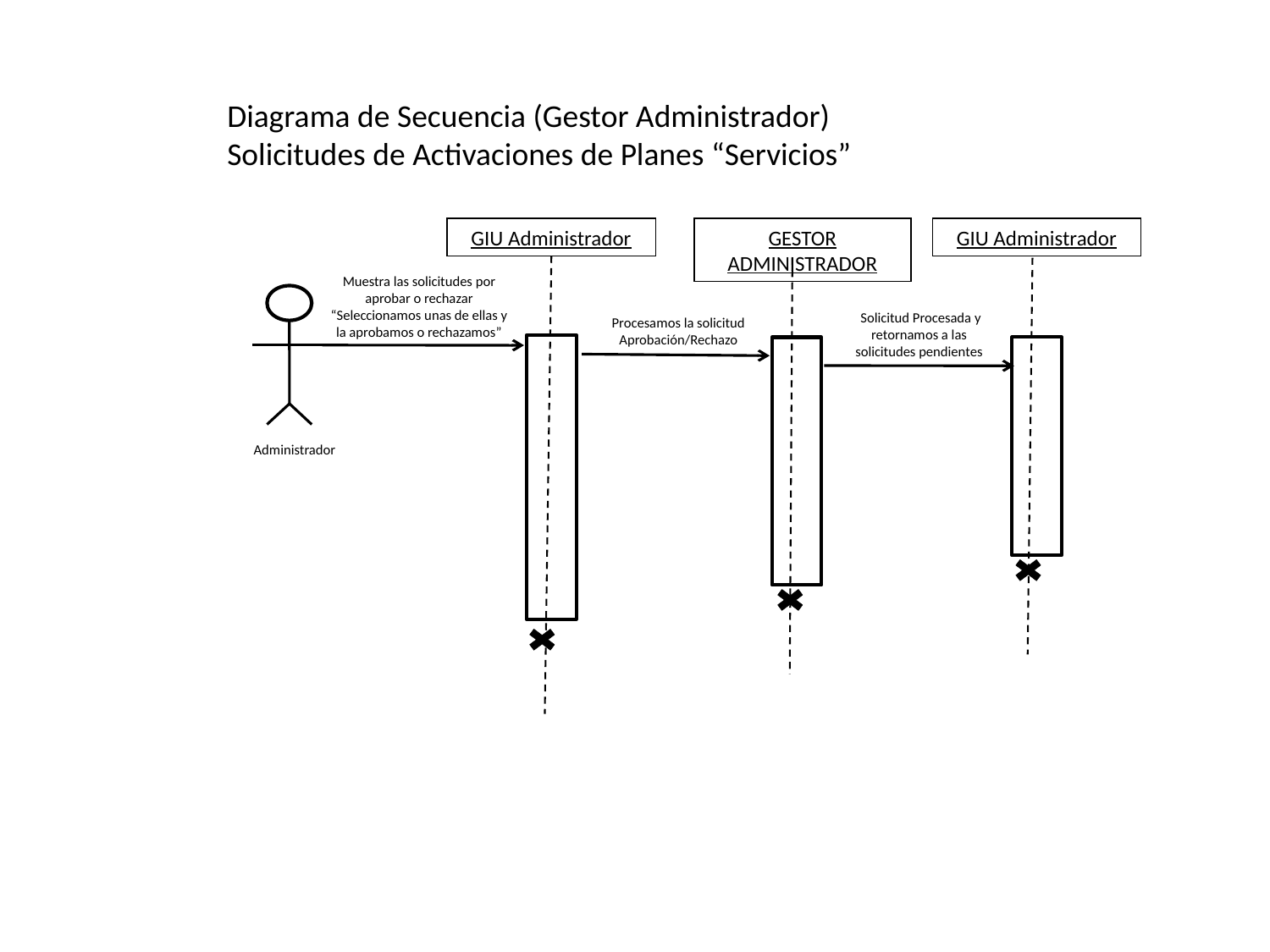

Diagrama de Secuencia (Gestor Administrador)
Solicitudes de Activaciones de Planes “Servicios”
GIU Administrador
GESTOR ADMINISTRADOR
GIU Administrador
Muestra las solicitudes por aprobar o rechazar “Seleccionamos unas de ellas y la aprobamos o rechazamos”

Administrador
 Solicitud Procesada y retornamos a las solicitudes pendientes
Procesamos la solicitud Aprobación/Rechazo